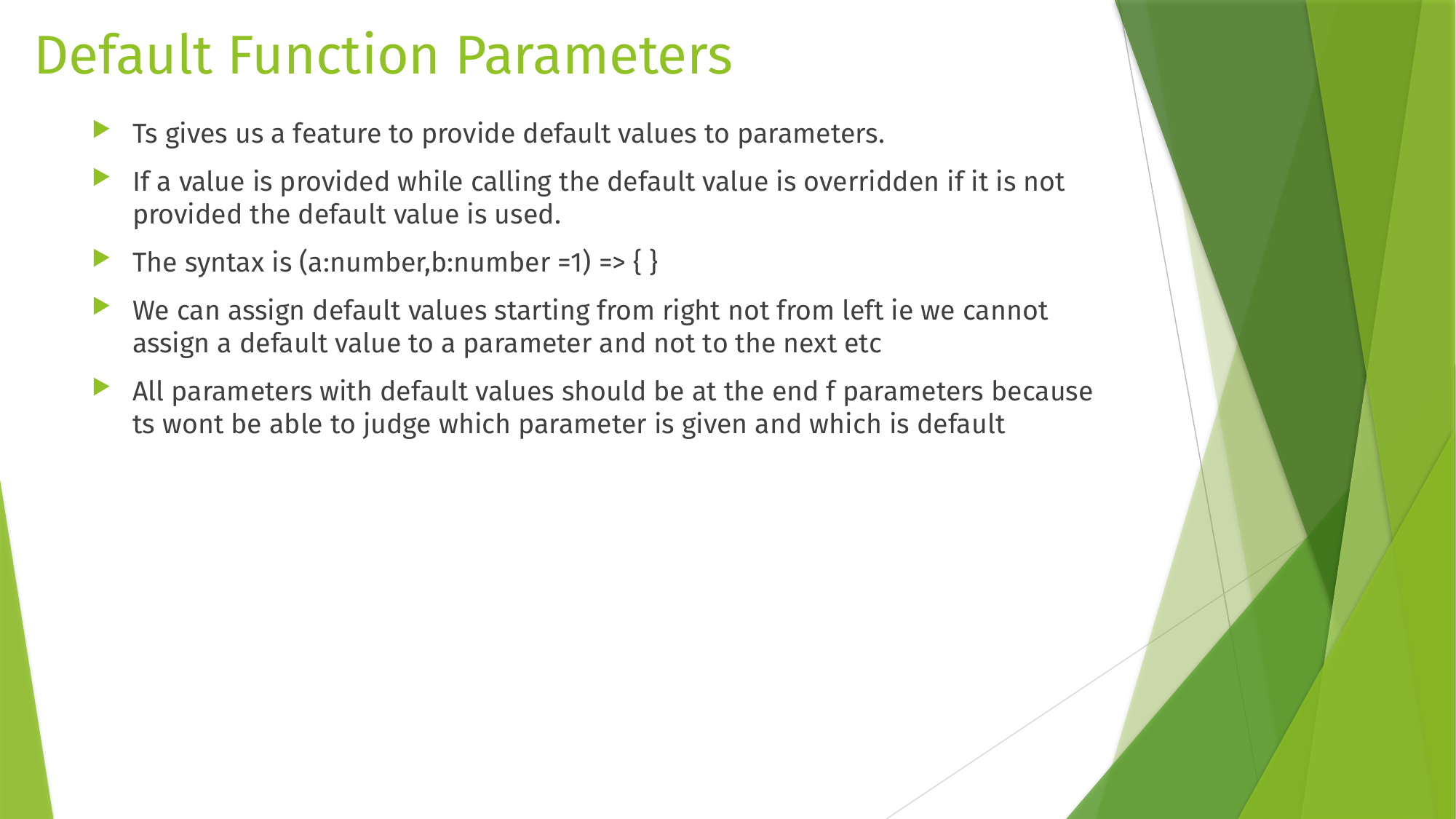

# Default Function Parameters
Ts gives us a feature to provide default values to parameters.
If a value is provided while calling the default value is overridden if it is not provided the default value is used.
The syntax is (a:number,b:number =1) => { }
We can assign default values starting from right not from left ie we cannot assign a default value to a parameter and not to the next etc
All parameters with default values should be at the end f parameters because ts wont be able to judge which parameter is given and which is default